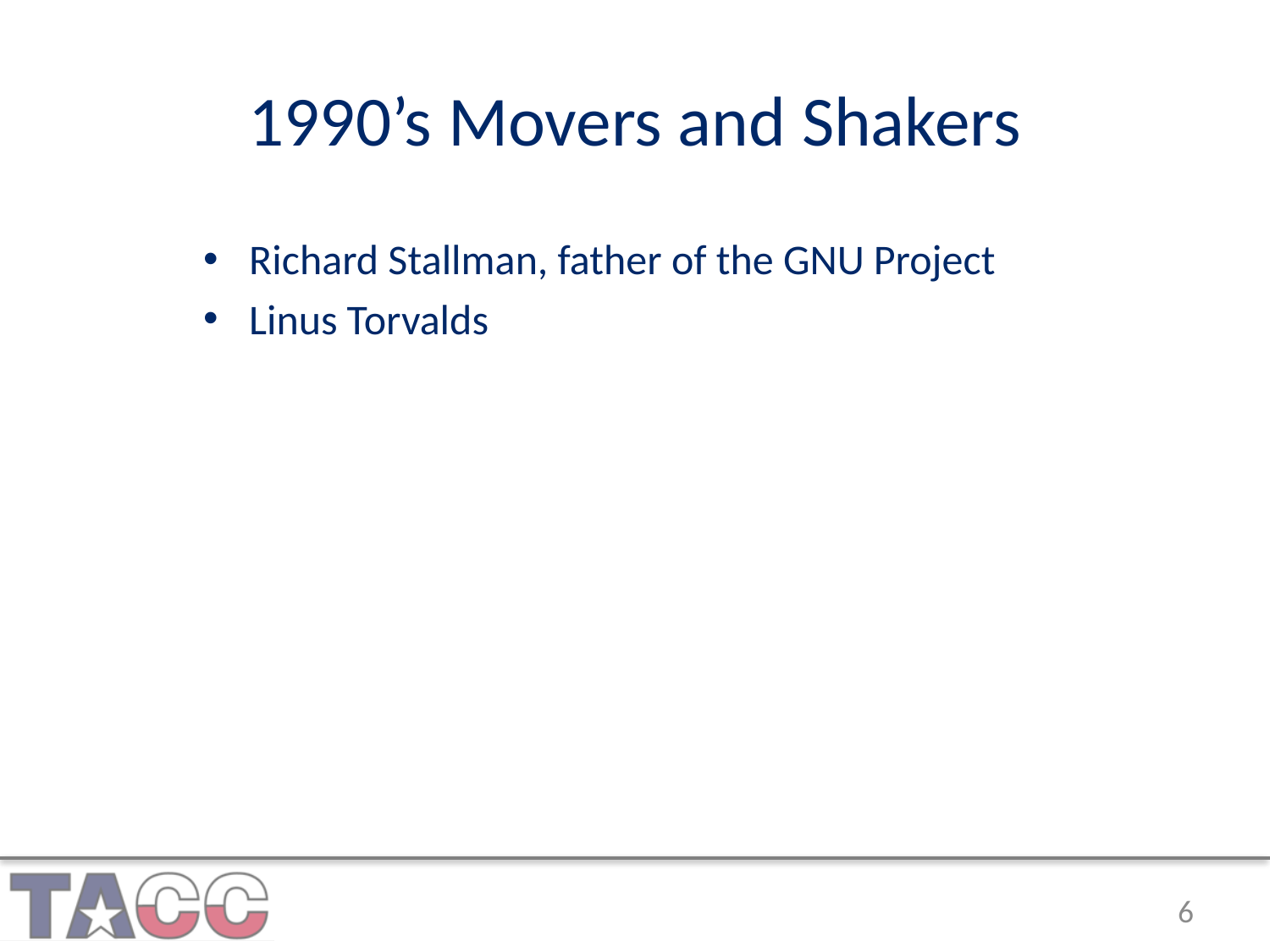

# 1990’s Movers and Shakers
Richard Stallman, father of the GNU Project
Linus Torvalds